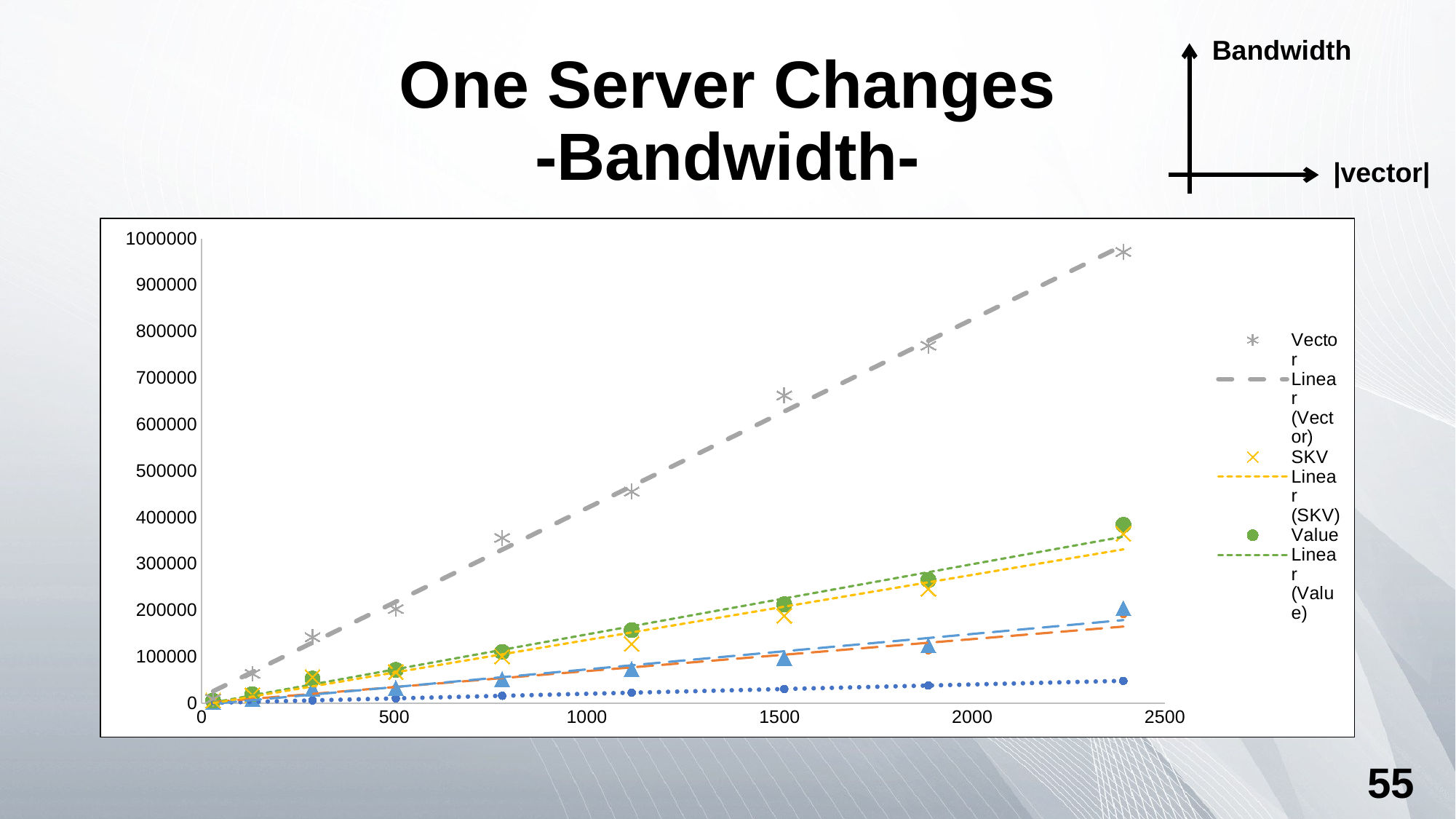

Bandwidth
|vector|
# One Server Changes -Bandwidth-

### Chart

| Category | Vector | SKV | Value | SKD | Distance | Oracle |
|---|---|---|---|---|---|---|